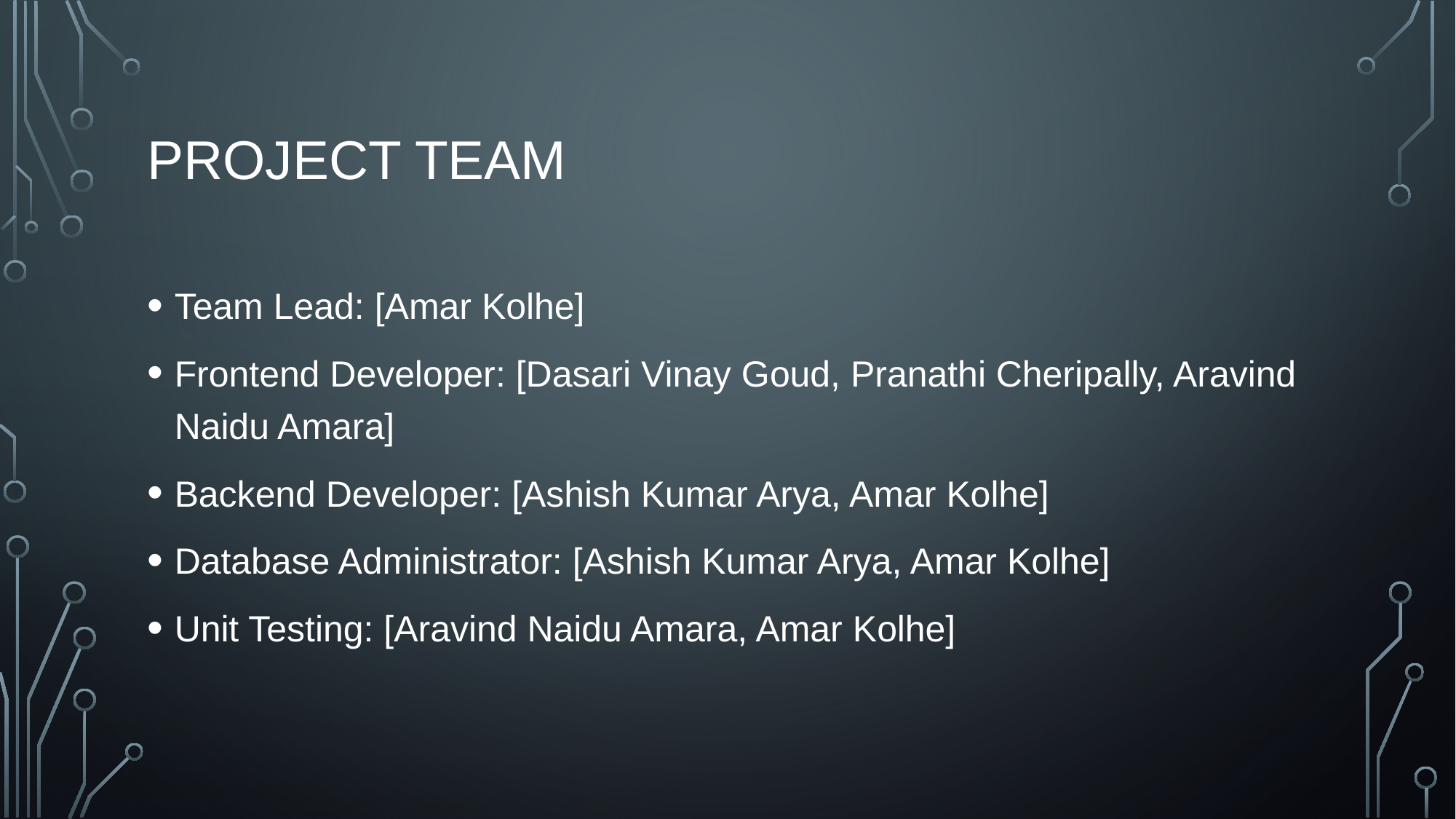

# Project Team
Team Lead: [Amar Kolhe]
Frontend Developer: [Dasari Vinay Goud, Pranathi Cheripally, Aravind Naidu Amara]
Backend Developer: [Ashish Kumar Arya, Amar Kolhe]
Database Administrator: [Ashish Kumar Arya, Amar Kolhe]
Unit Testing: [Aravind Naidu Amara, Amar Kolhe]